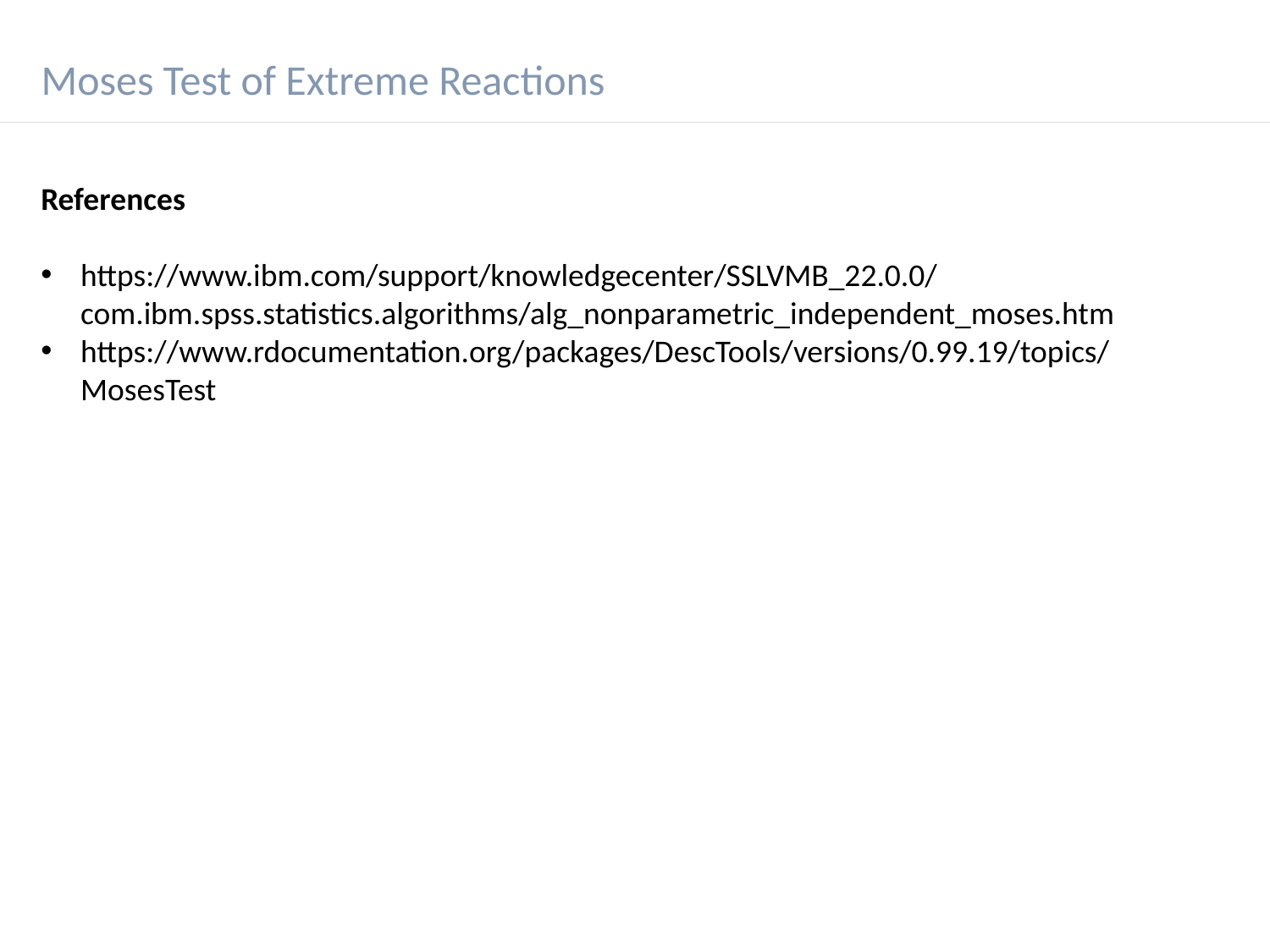

Moses Test of Extreme Reactions
References

https://www.ibm.com/support/knowledgecenter/SSLVMB_22.0.0/com.ibm.spss.statistics.algorithms/alg_nonparametric_independent_moses.htm
https://www.rdocumentation.org/packages/DescTools/versions/0.99.19/topics/MosesTest

2